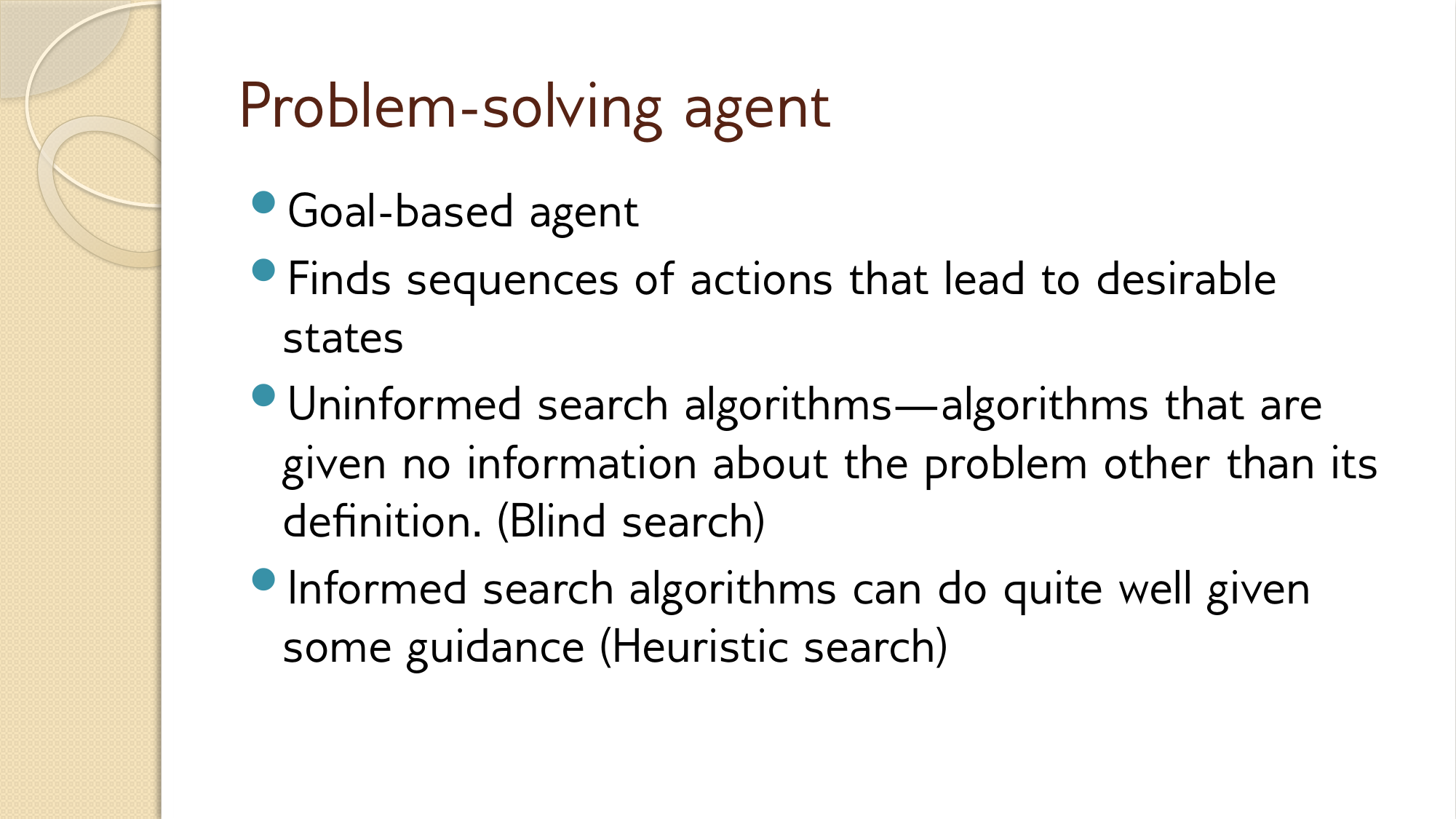

# Problem-solving agent
Goal-based agent
Finds sequences of actions that lead to desirable states
Uninformed search algorithms—algorithms that are given no information about the problem other than its definition. (Blind search)
Informed search algorithms can do quite well given some guidance (Heuristic search)